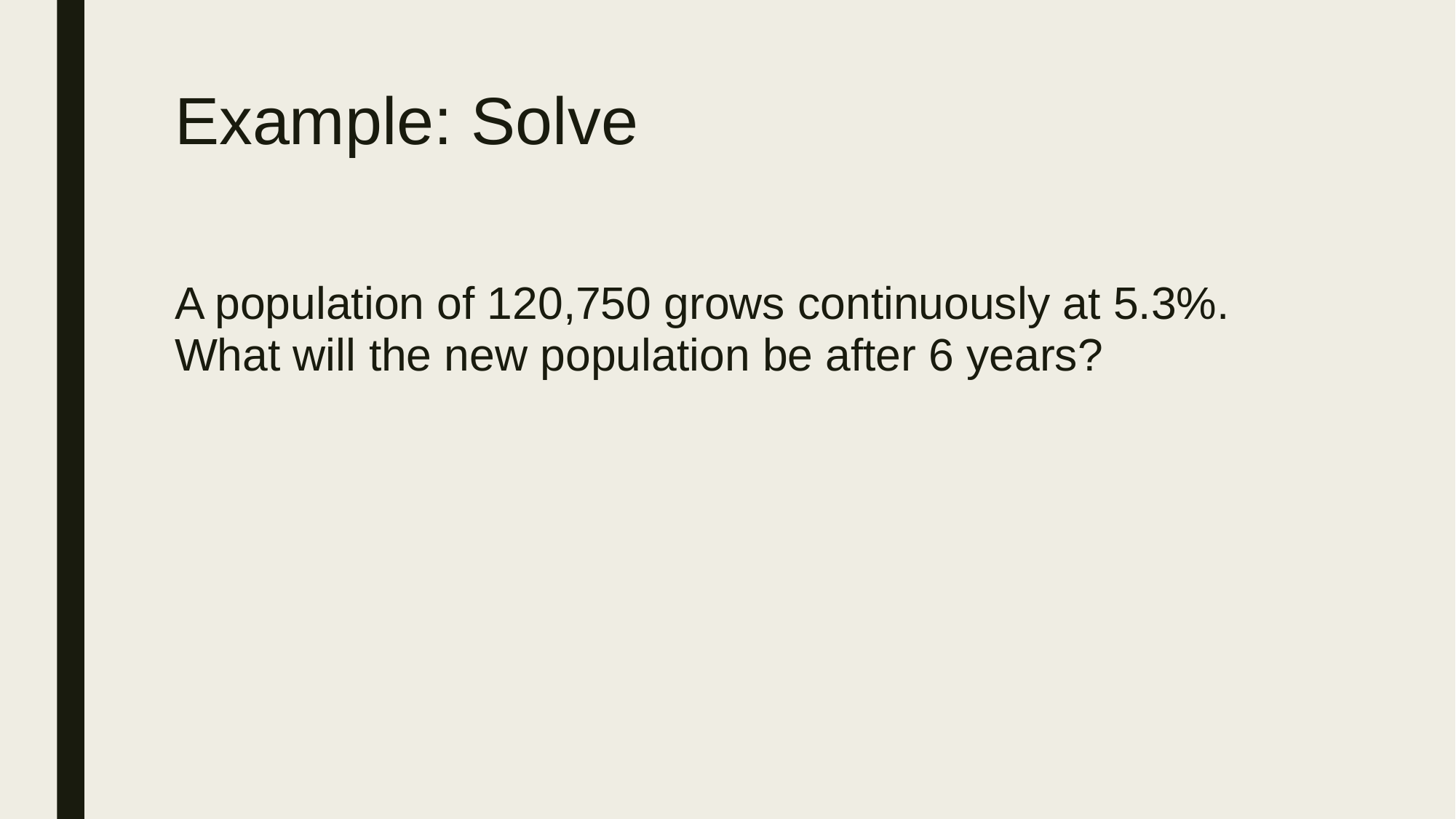

# Example: Solve
A population of 120,750 grows continuously at 5.3%. What will the new population be after 6 years?